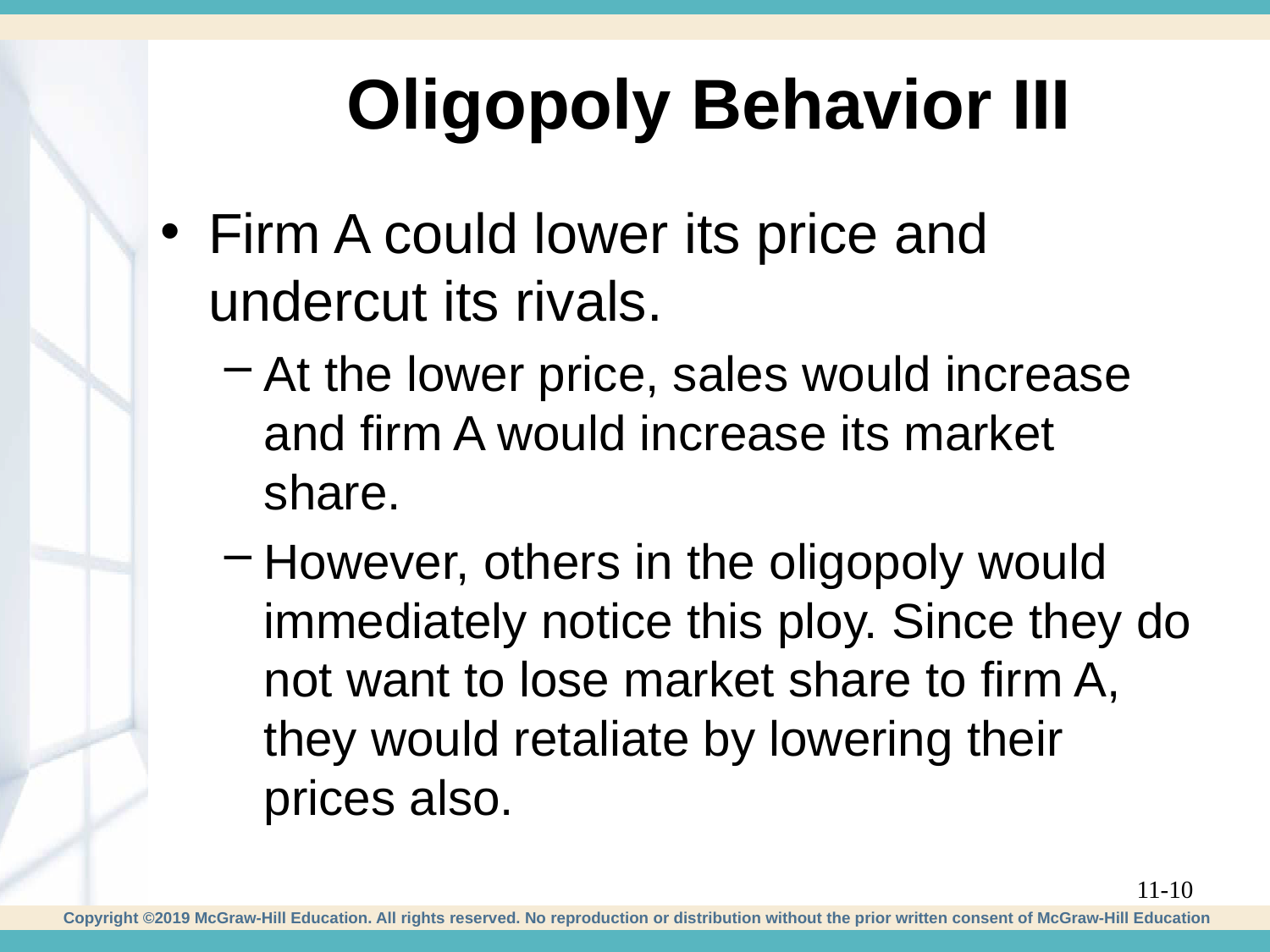

# Oligopoly Behavior III
Firm A could lower its price and undercut its rivals.
At the lower price, sales would increase and firm A would increase its market share.
However, others in the oligopoly would immediately notice this ploy. Since they do not want to lose market share to firm A, they would retaliate by lowering their prices also.

11-10